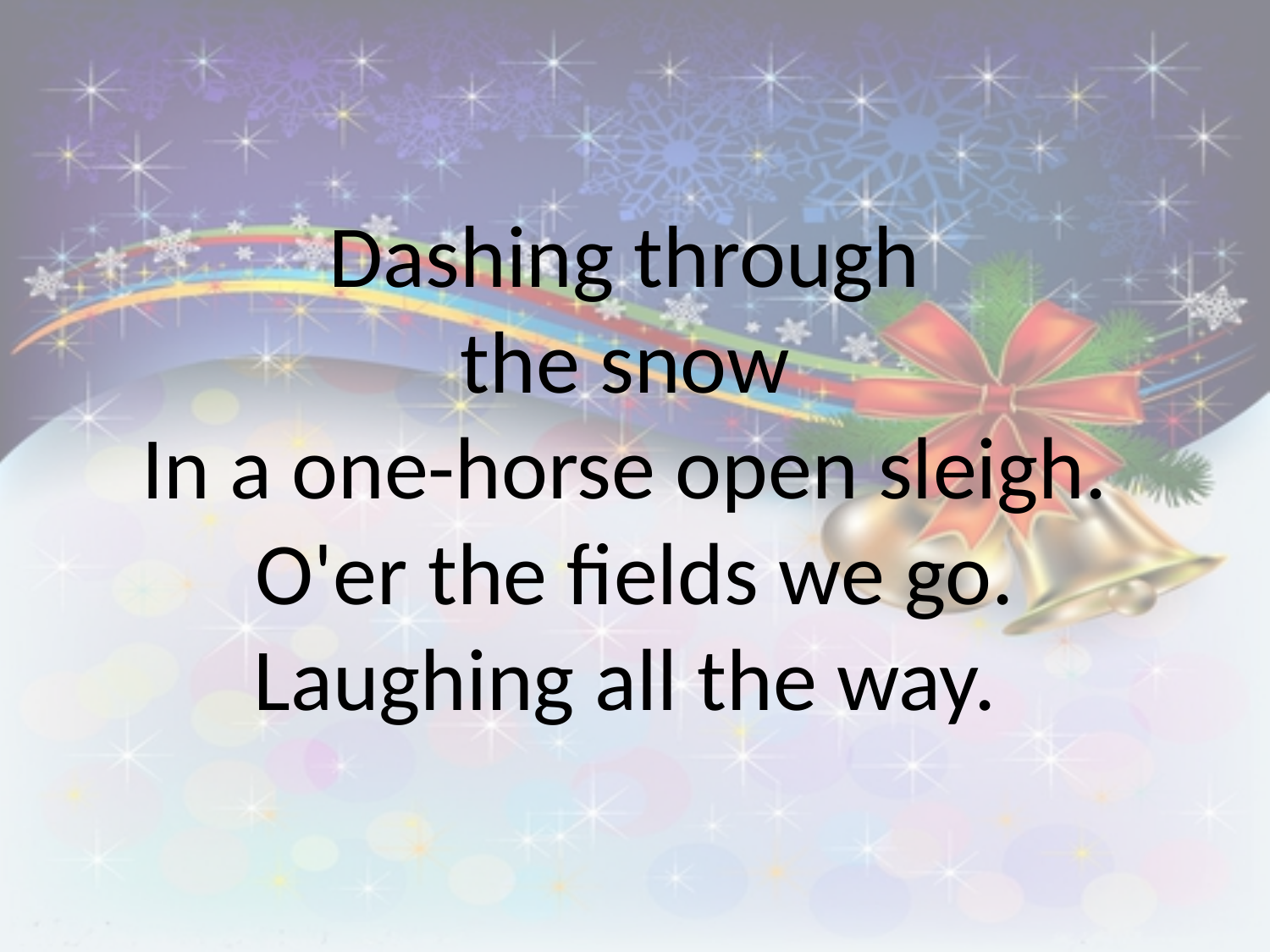

Dashing through
the snow
In a one-horse open sleigh.
O'er the fields we go. Laughing all the way.